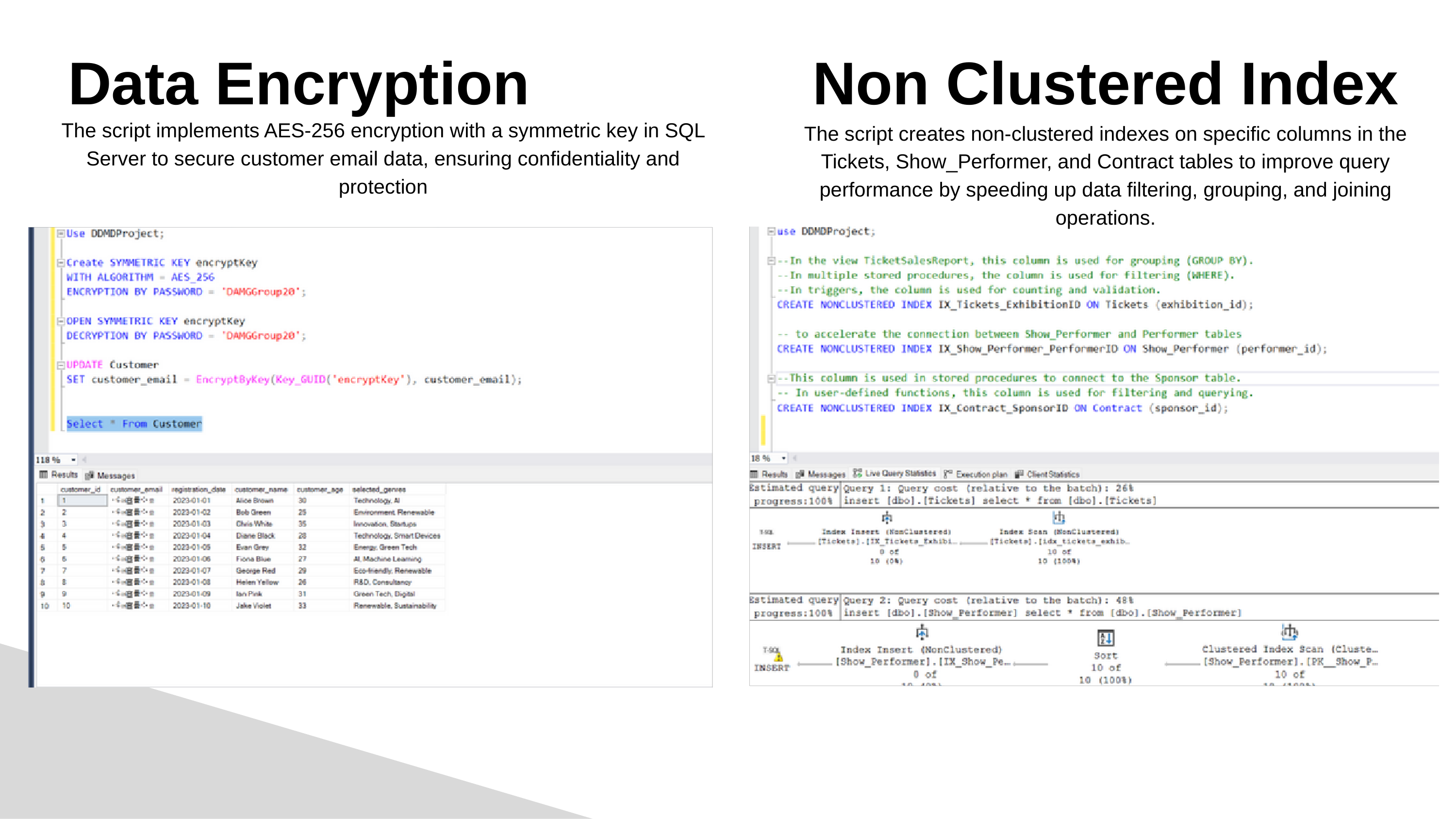

Data Encryption
Non Clustered Index
The script creates non-clustered indexes on specific columns in the Tickets, Show_Performer, and Contract tables to improve query performance by speeding up data filtering, grouping, and joining operations.
The script implements AES-256 encryption with a symmetric key in SQL Server to secure customer email data, ensuring confidentiality and protection